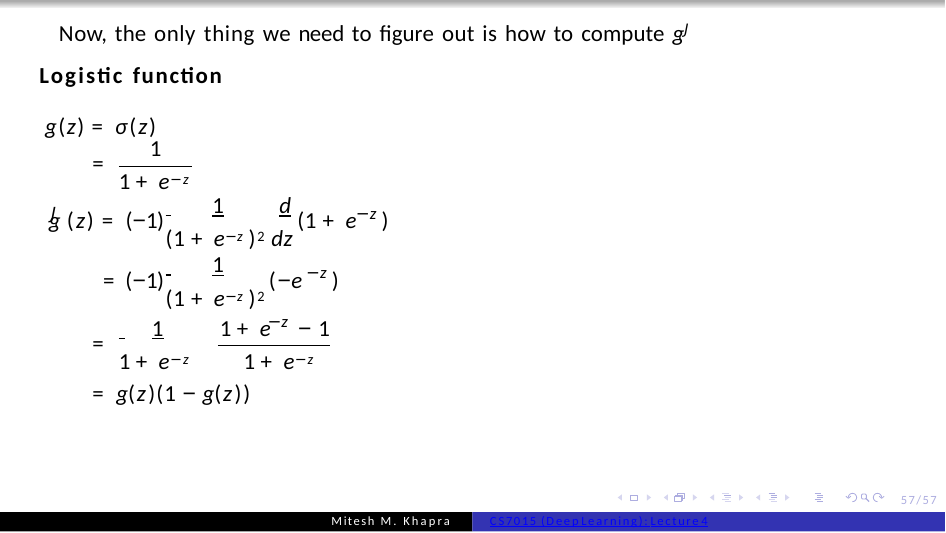

Now, the only thing we need to figure out is how to compute gj
Logistic function

g(z) = σ(z)
1
=
1 + e−z

 	1	d
j
−z
g (z) = (−1)
= (−1)
(1 + e	)
(1 + e−z )2  dz
 	1
−z
(−e	)
(1 + e−z )2

−z
 	1		1 + e	− 1
=
1 + e−z	1 + e−z

= g(z)(1 − g(z))
57/57

Mitesh M. Khapra
CS7015 (Deep Learning): Lecture 4